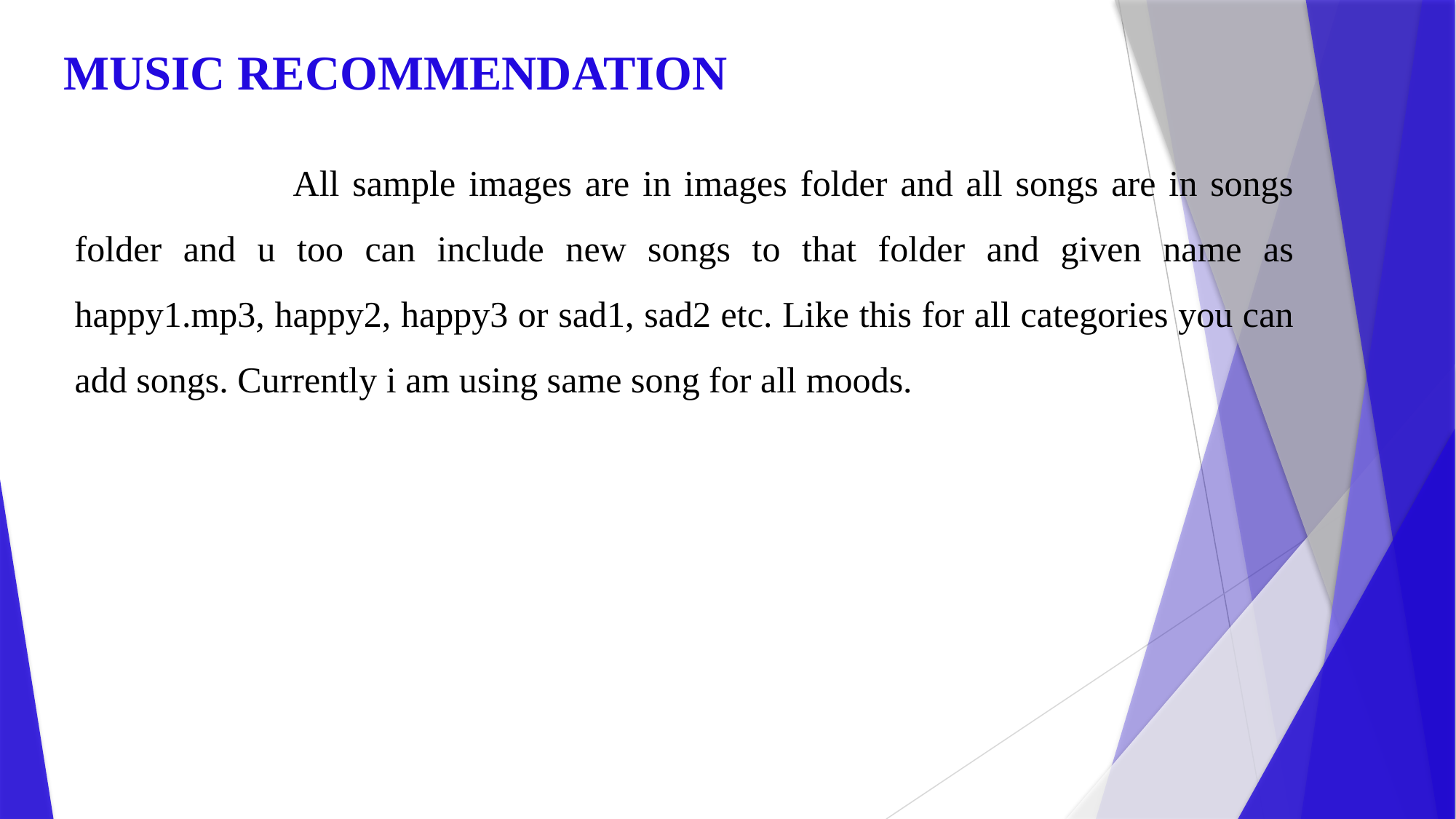

MUSIC RECOMMENDATION

		All sample images are in images folder and all songs are in songs folder and u too can include new songs to that folder and given name as happy1.mp3, happy2, happy3 or sad1, sad2 etc. Like this for all categories you can add songs. Currently i am using same song for all moods.